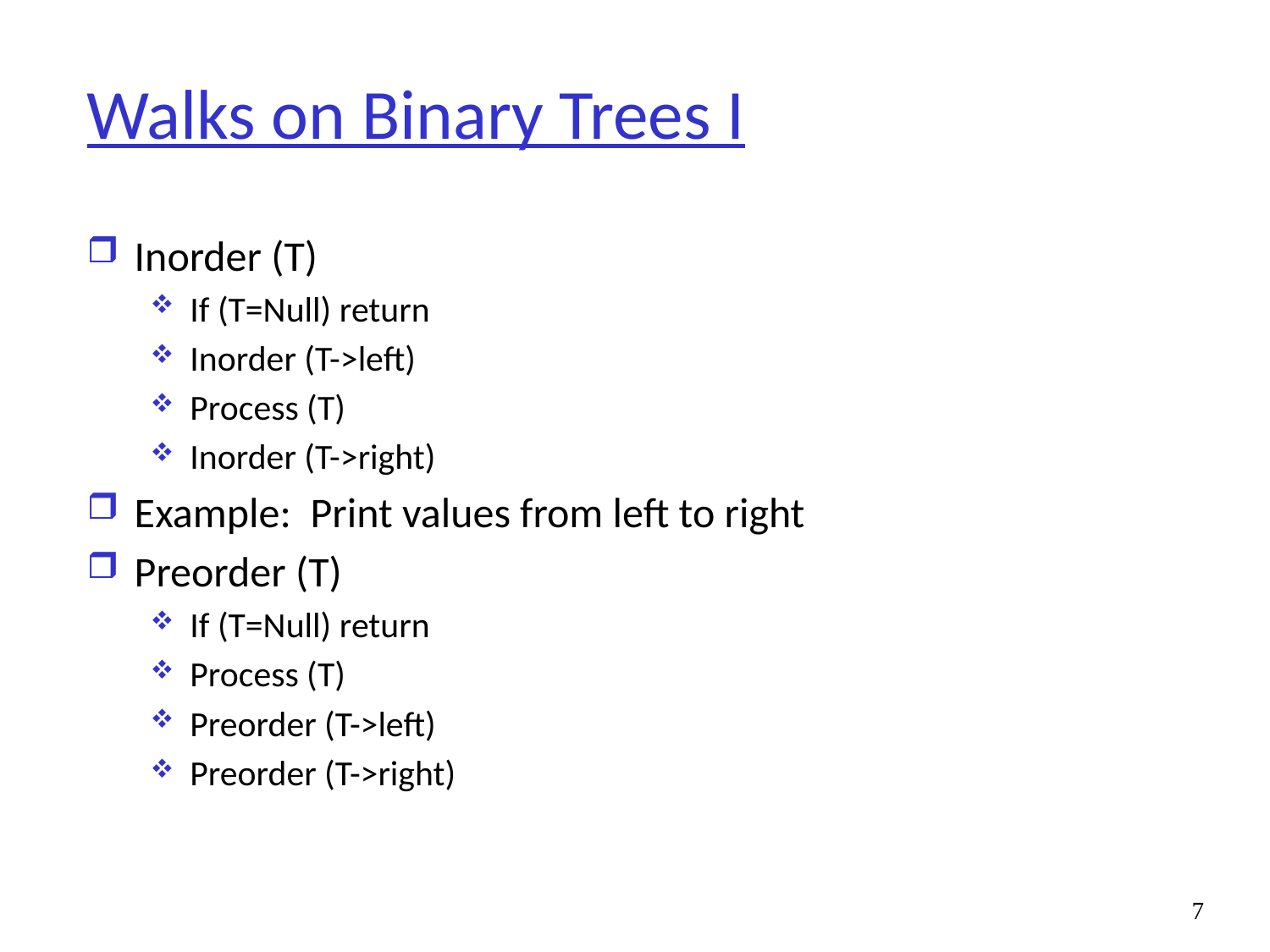

# Walks on Binary Trees I
Inorder (T)
If (T=Null) return
Inorder (T->left)
Process (T)
Inorder (T->right)
Example:  Print values from left to right
Preorder (T)
If (T=Null) return
Process (T)
Preorder (T->left)
Preorder (T->right)

7